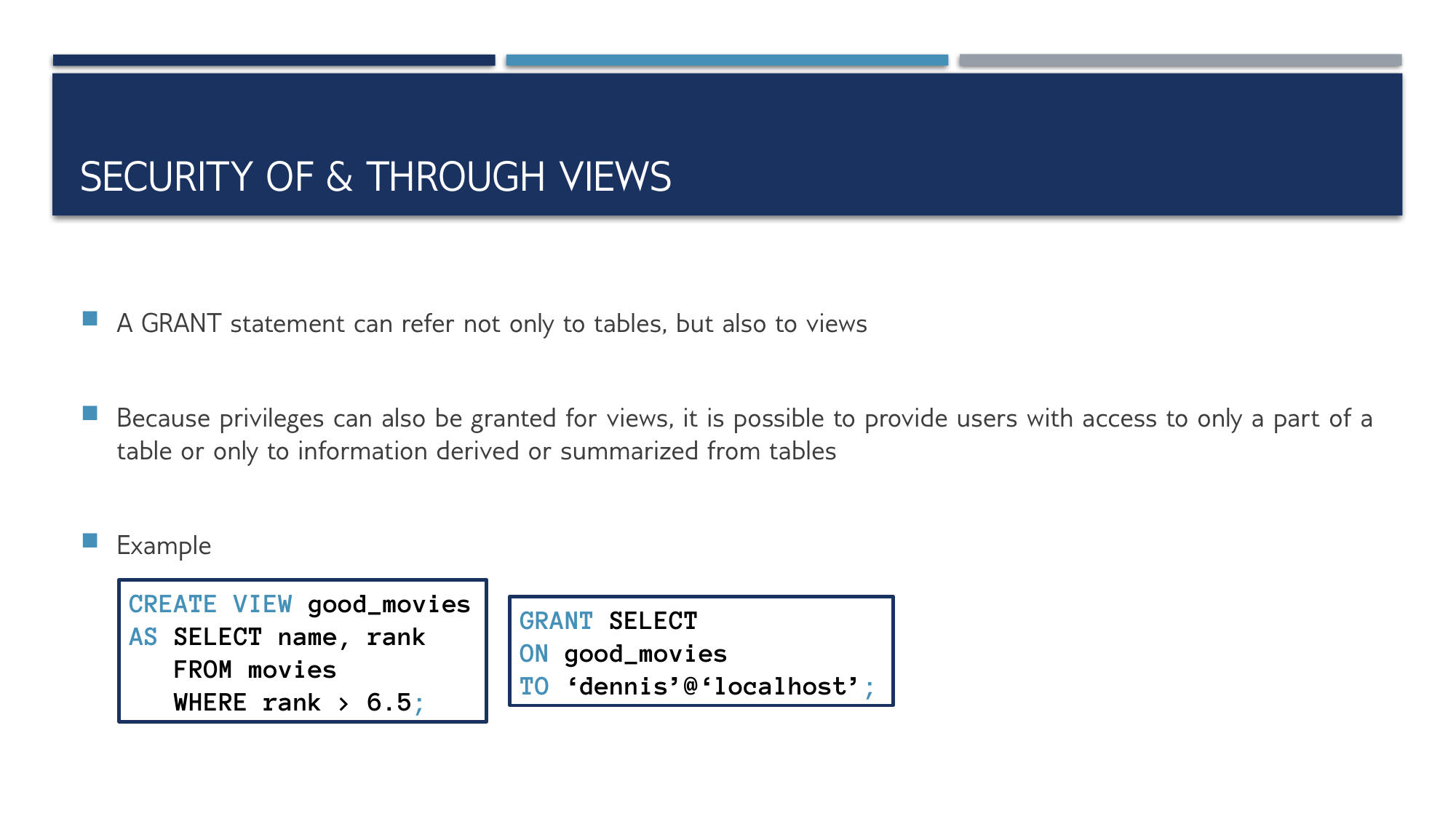

# Security of & through views
A GRANT statement can refer not only to tables, but also to views

Because privileges can also be granted for views, it is possible to provide users with access to only a part of a table or only to information derived or summarized from tables

Example

CREATE VIEW good_movies
AS SELECT name, rank
   FROM movies
   WHERE rank > 6.5;
GRANT SELECT
ON good_movies
TO ‘dennis’@‘localhost’;